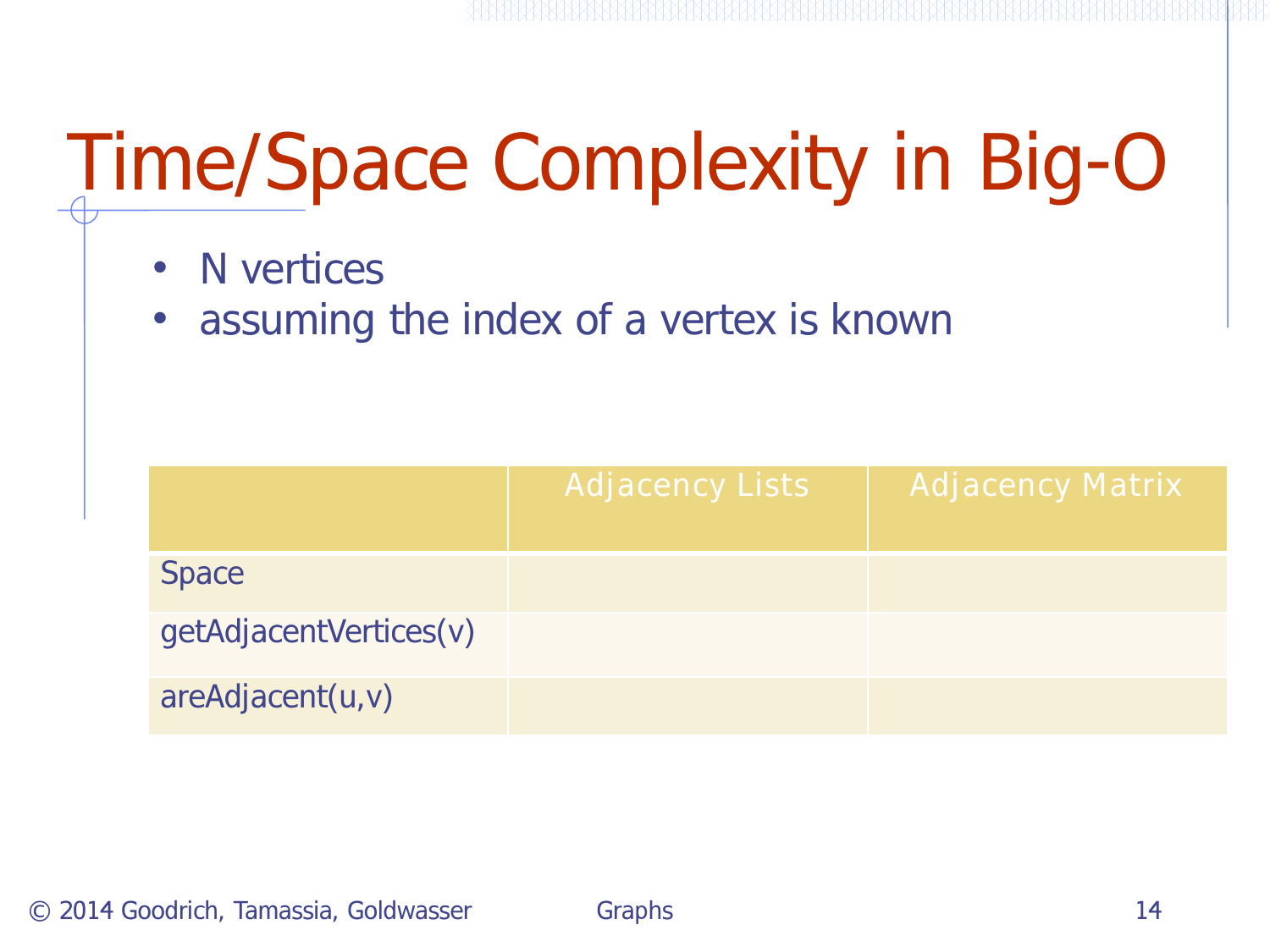

# Time/Space Complexity in Big-O
N vertices
assuming the index of a vertex is known
|  | Adjacency Lists | Adjacency Matrix |
| --- | --- | --- |
| Space |  |  |
| getAdjacentVertices(v) |  |  |
| areAdjacent(u,v) |  |  |
Graphs
14